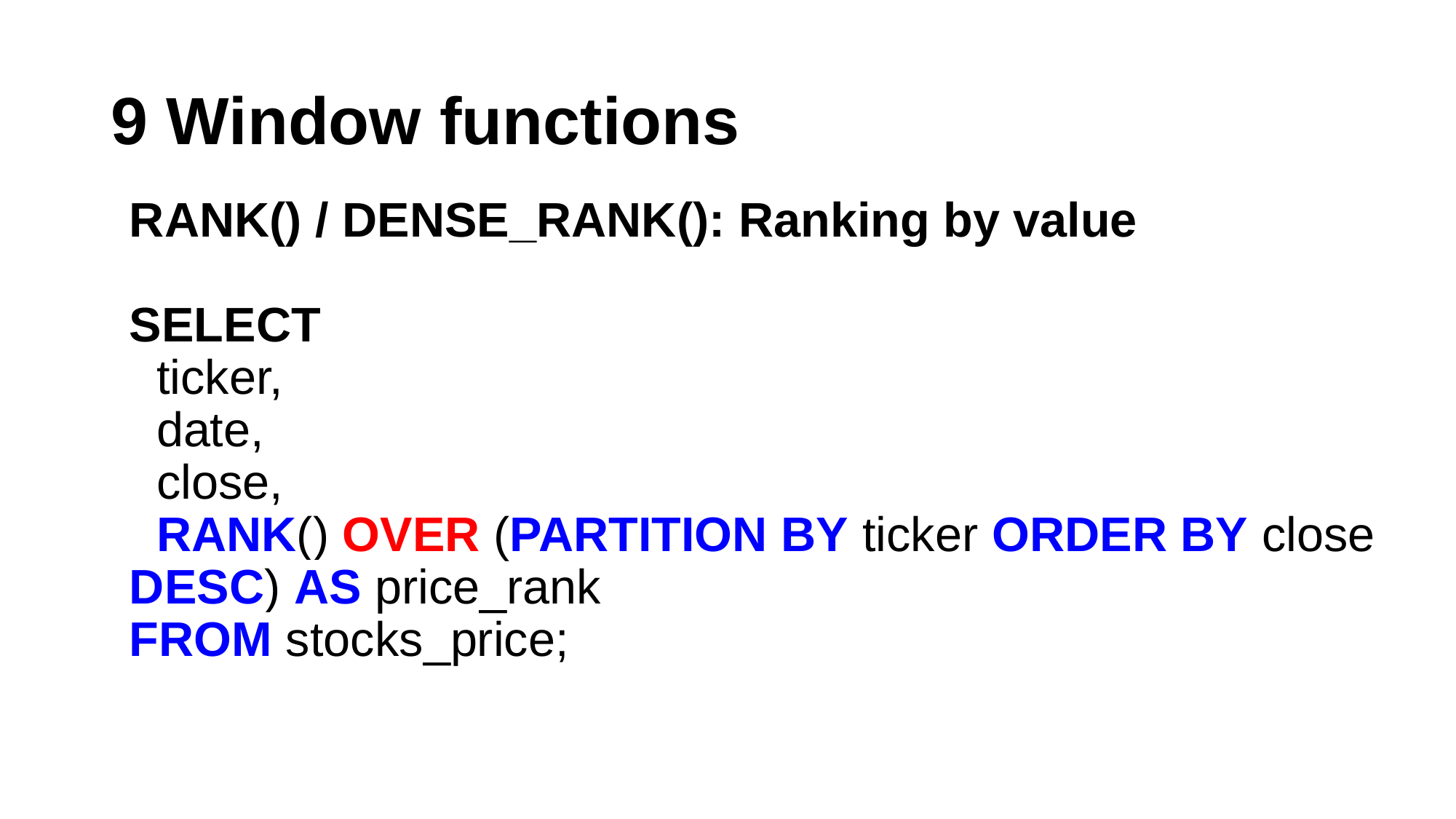

# 9 Window functions
RANK() / DENSE_RANK(): Ranking by value

SELECT
  ticker,
  date,
  close,
  RANK() OVER (PARTITION BY ticker ORDER BY close DESC) AS price_rank
FROM stocks_price;
4